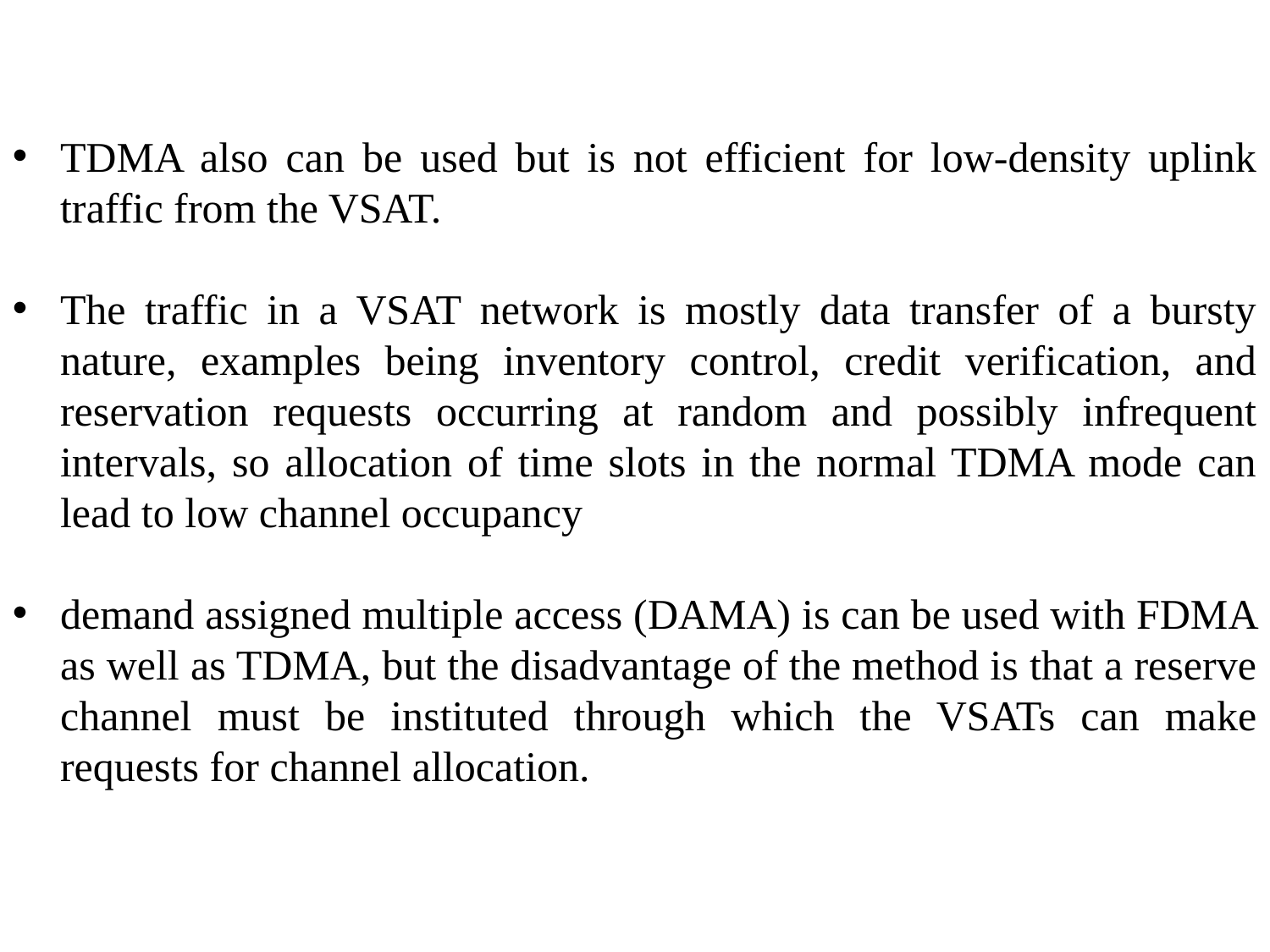

TDMA also can be used but is not efficient for low-density uplink traffic from the VSAT.

The traffic in a VSAT network is mostly data transfer of a bursty nature, examples being inventory control, credit verification, and reservation requests occurring at random and possibly infrequent intervals, so allocation of time slots in the normal TDMA mode can lead to low channel occupancy

demand assigned multiple access (DAMA) is can be used with FDMA as well as TDMA, but the disadvantage of the method is that a reserve channel must be instituted through which the VSATs can make requests for channel allocation.